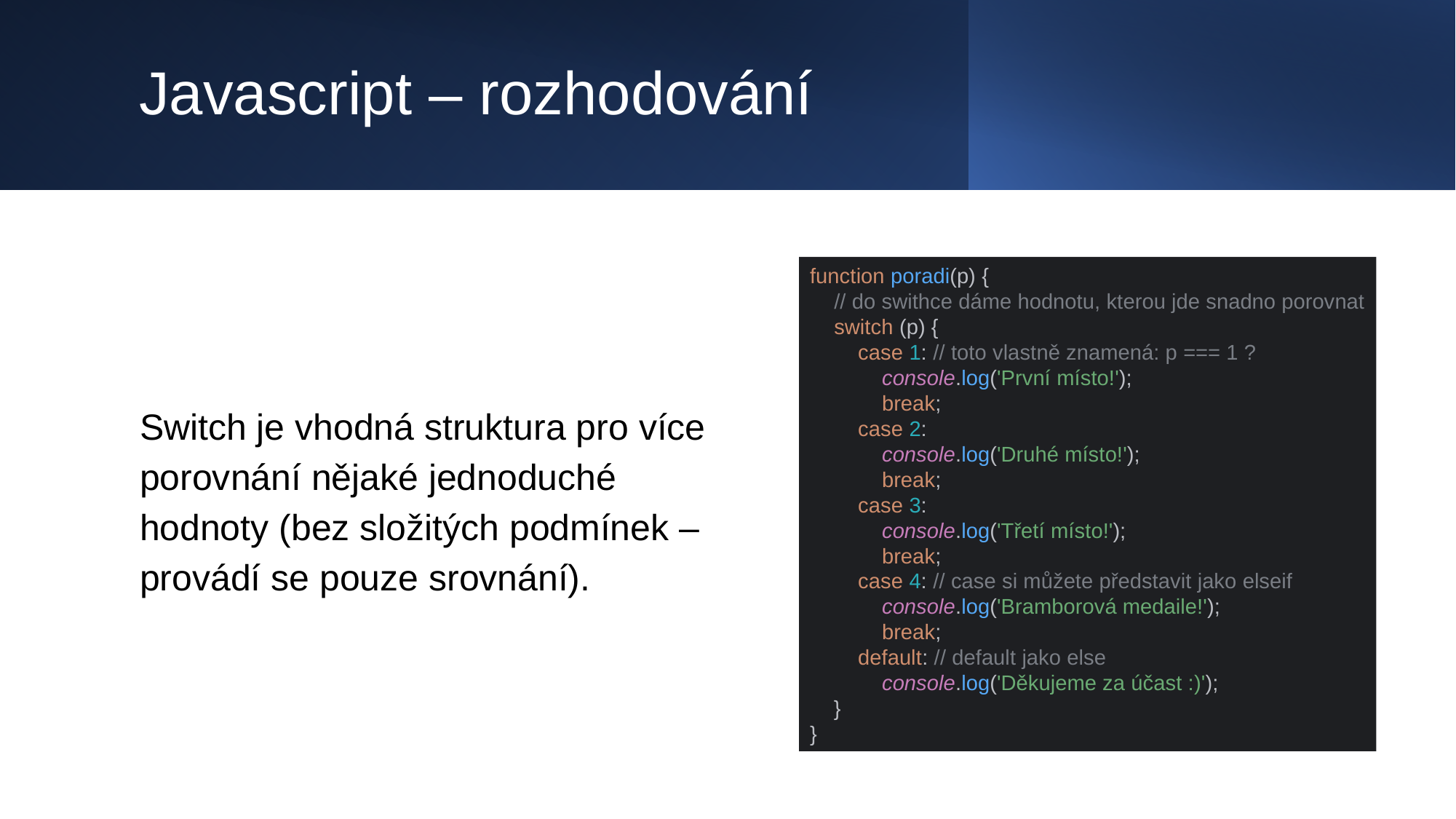

# Javascript – rozhodování
function poradi(p) {
    // do swithce dáme hodnotu, kterou jde snadno porovnat
    switch (p) {
        case 1: // toto vlastně znamená: p === 1 ?
            console.log('První místo!');
            break;
        case 2:
            console.log('Druhé místo!');
            break;
        case 3:
            console.log('Třetí místo!');
            break;
        case 4: // case si můžete představit jako elseif
            console.log('Bramborová medaile!');
            break;
        default: // default jako else
            console.log('Děkujeme za účast :)');
    }
}
Switch je vhodná struktura pro více porovnání nějaké jednoduché hodnoty (bez složitých podmínek – provádí se pouze srovnání).